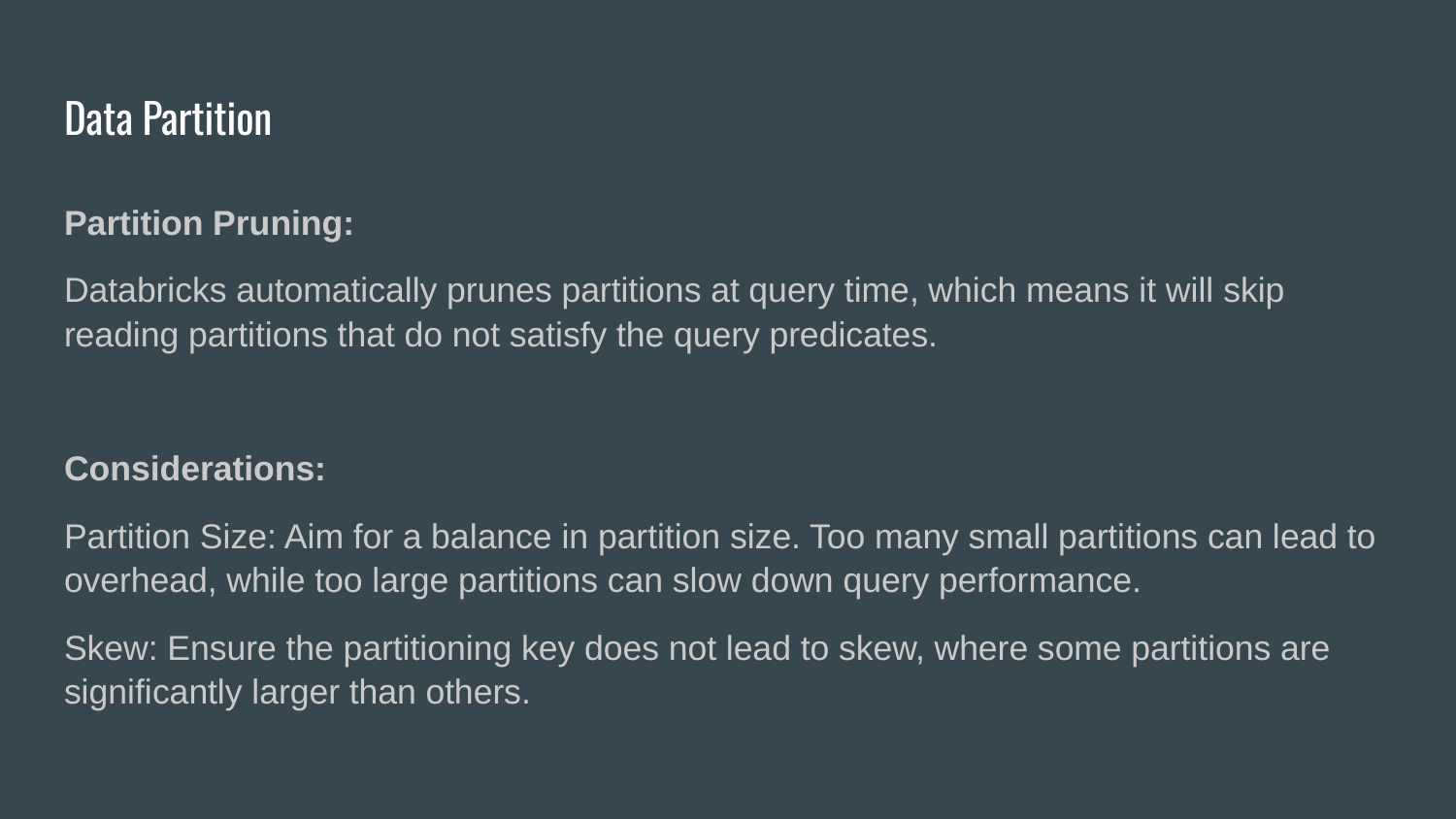

# Data Partition
Partition Pruning:
Databricks automatically prunes partitions at query time, which means it will skip reading partitions that do not satisfy the query predicates.

Considerations:
Partition Size: Aim for a balance in partition size. Too many small partitions can lead to overhead, while too large partitions can slow down query performance.
Skew: Ensure the partitioning key does not lead to skew, where some partitions are significantly larger than others.